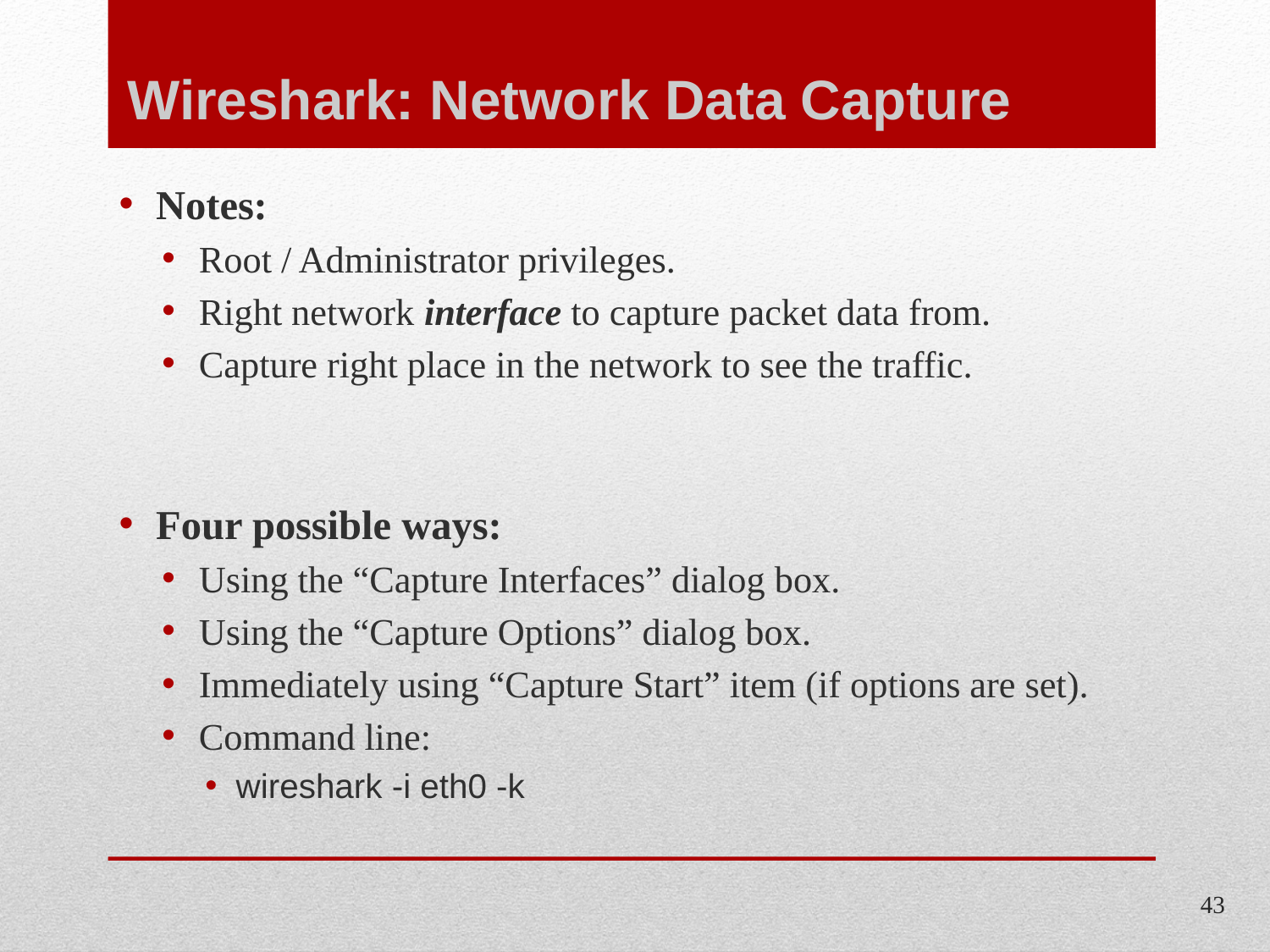

# Wireshark: Network Data Capture
Notes:
Root / Administrator privileges.
Right network interface to capture packet data from.
Capture right place in the network to see the traffic.

Four possible ways:
Using the “Capture Interfaces” dialog box.
Using the “Capture Options” dialog box.
Immediately using “Capture Start” item (if options are set).
Command line:
wireshark -i eth0 -k
43